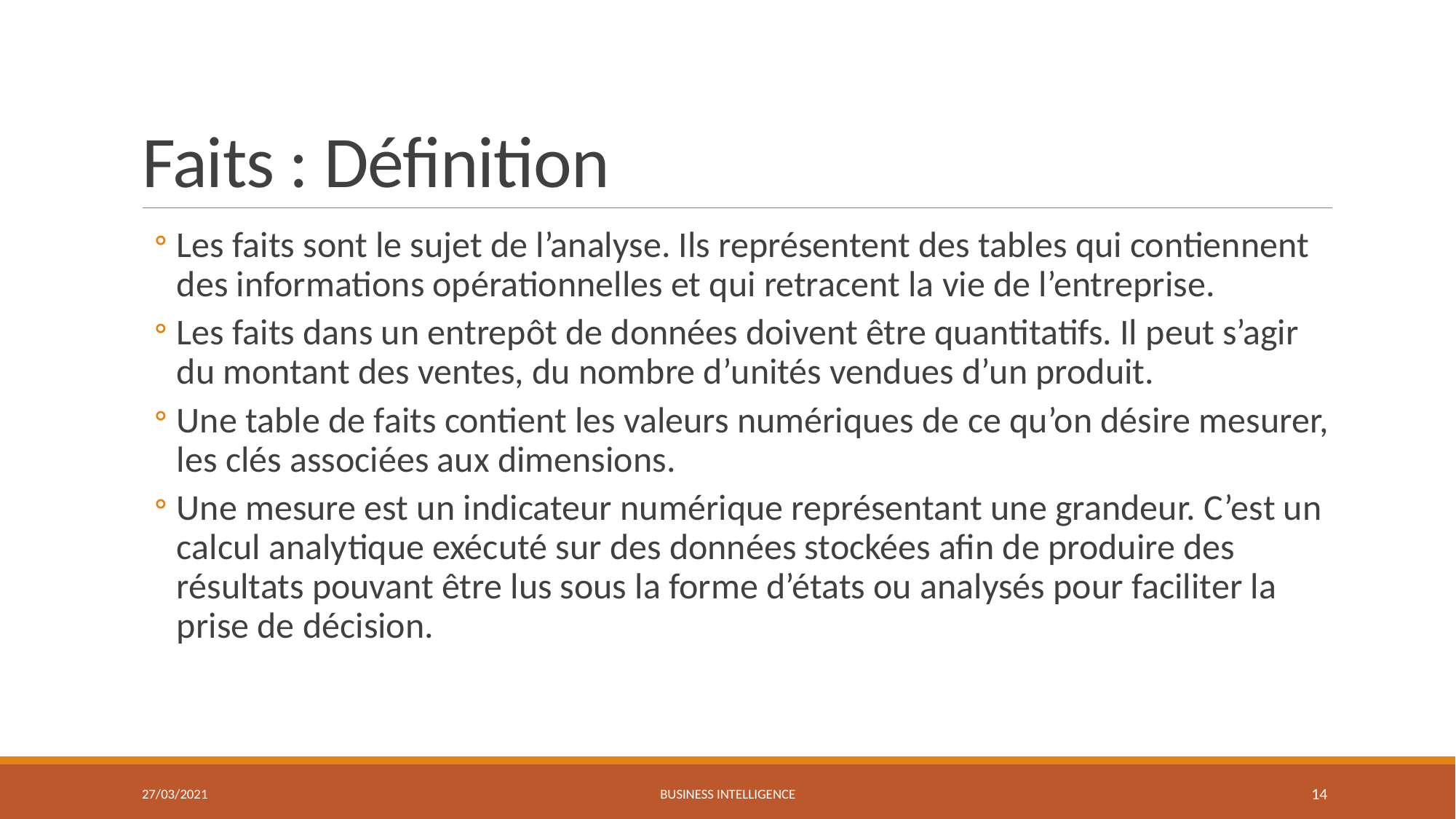

# Faits : Définition
Les faits sont le sujet de l’analyse. Ils représentent des tables qui contiennent des informations opérationnelles et qui retracent la vie de l’entreprise.
Les faits dans un entrepôt de données doivent être quantitatifs. Il peut s’agir du montant des ventes, du nombre d’unités vendues d’un produit.
Une table de faits contient les valeurs numériques de ce qu’on désire mesurer, les clés associées aux dimensions.
Une mesure est un indicateur numérique représentant une grandeur. C’est un calcul analytique exécuté sur des données stockées afin de produire des résultats pouvant être lus sous la forme d’états ou analysés pour faciliter la prise de décision.
27/03/2021
Business Intelligence
14